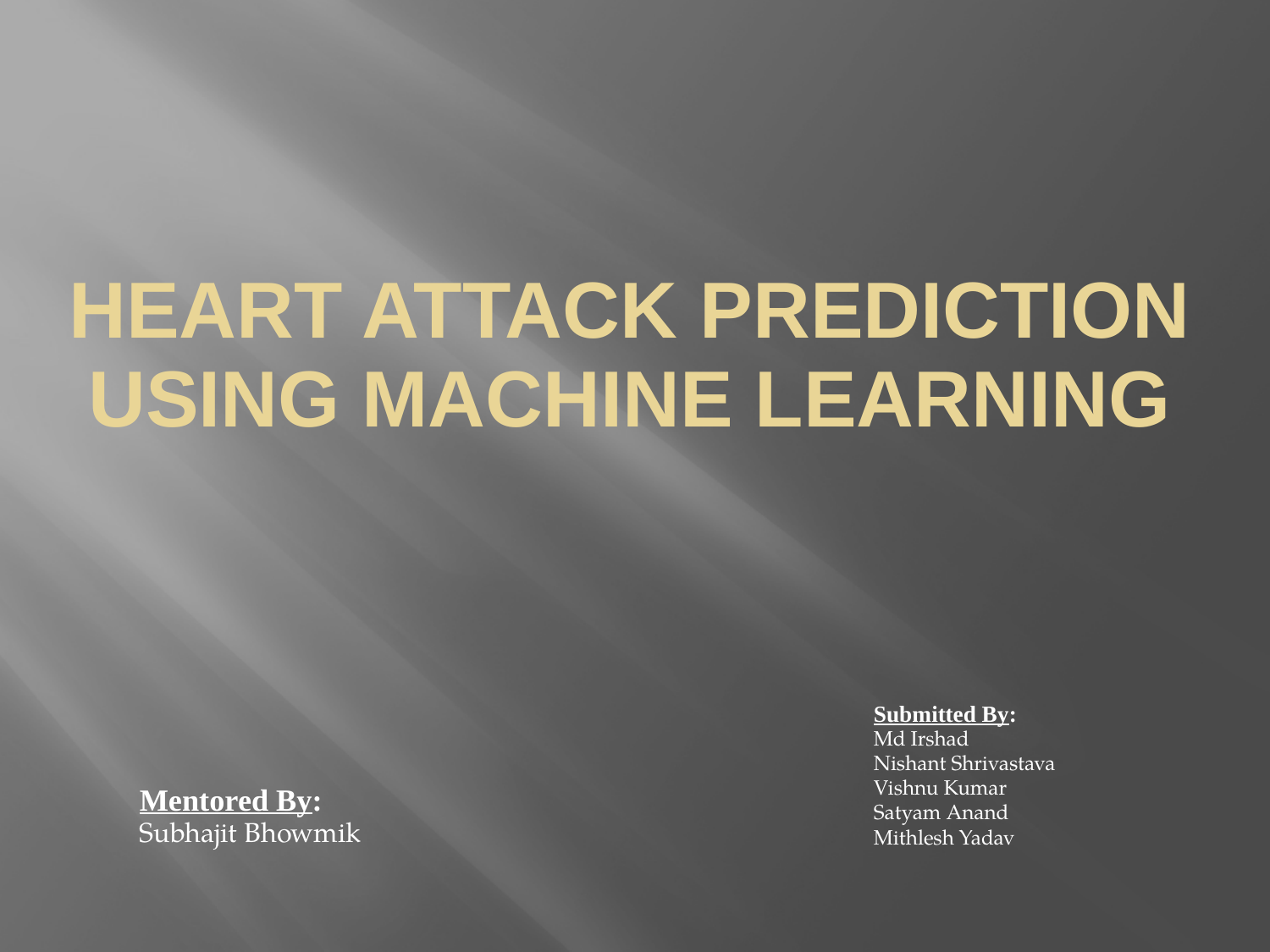

HEART ATTACK PREDICTION USING MACHINE LEARNING

Mentored By:
Subhajit Bhowmik

Submitted By:
Md Irshad
Nishant Shrivastava
Vishnu Kumar
Satyam Anand
Mithlesh Yadav